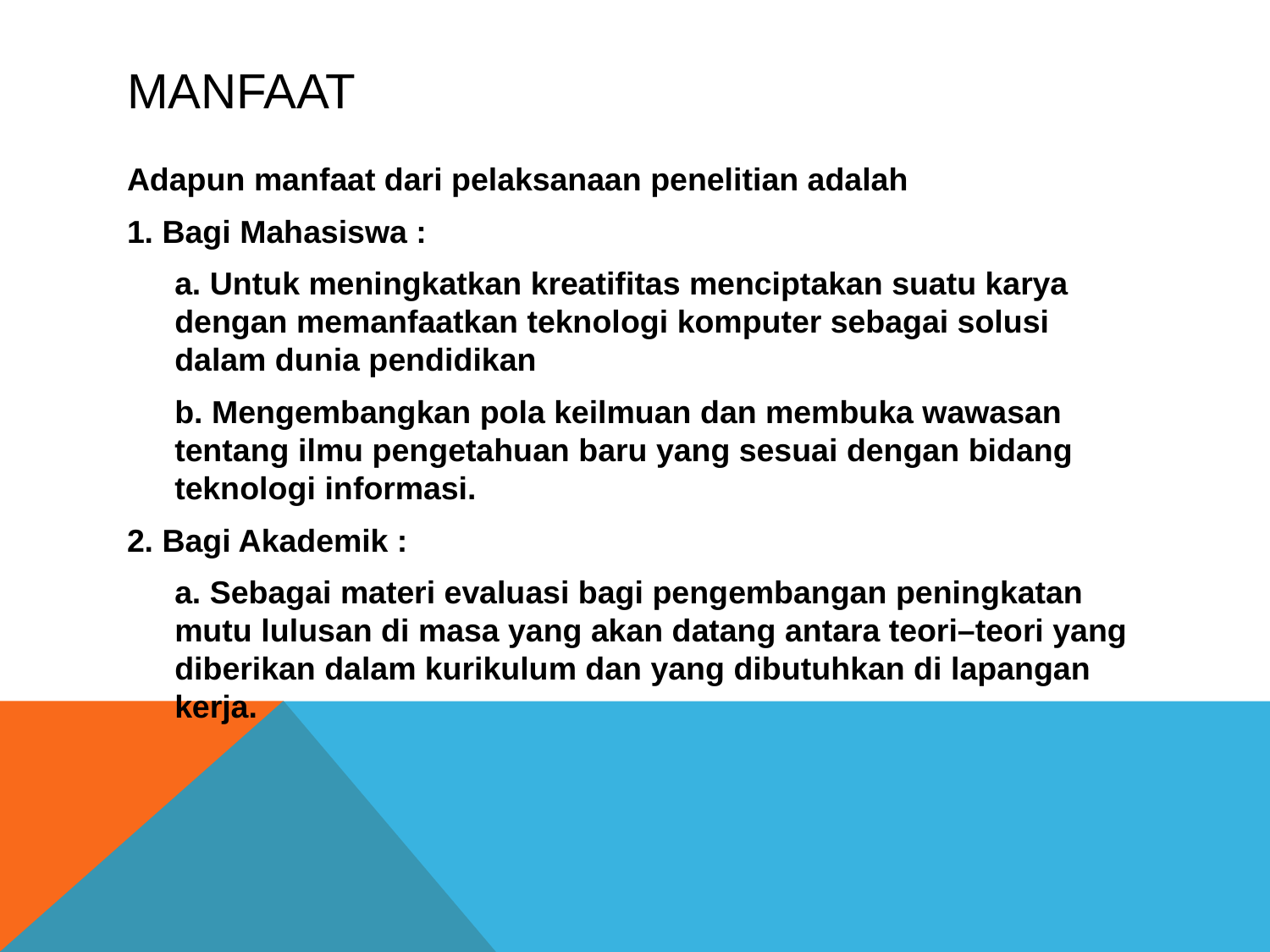

# MANFAAT
Adapun manfaat dari pelaksanaan penelitian adalah
1. Bagi Mahasiswa :
	a. Untuk meningkatkan kreatifitas menciptakan suatu karya dengan memanfaatkan teknologi komputer sebagai solusi dalam dunia pendidikan
	b. Mengembangkan pola keilmuan dan membuka wawasan tentang ilmu pengetahuan baru yang sesuai dengan bidang teknologi informasi.
2. Bagi Akademik :
	a. Sebagai materi evaluasi bagi pengembangan peningkatan mutu lulusan di masa yang akan datang antara teori–teori yang diberikan dalam kurikulum dan yang dibutuhkan di lapangan kerja.